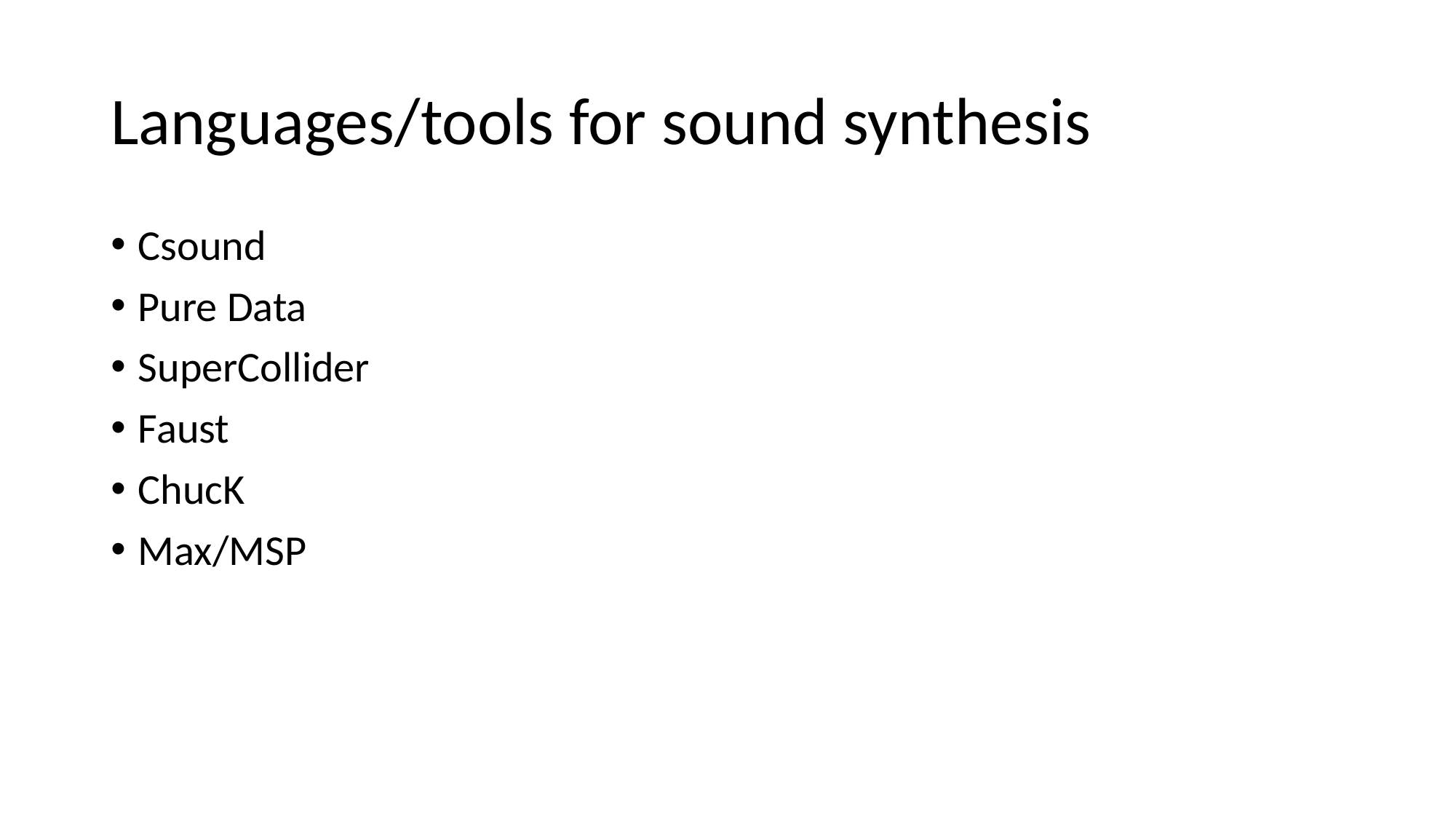

# Languages/tools for sound synthesis
Csound
Pure Data
SuperCollider
Faust
ChucK
Max/MSP